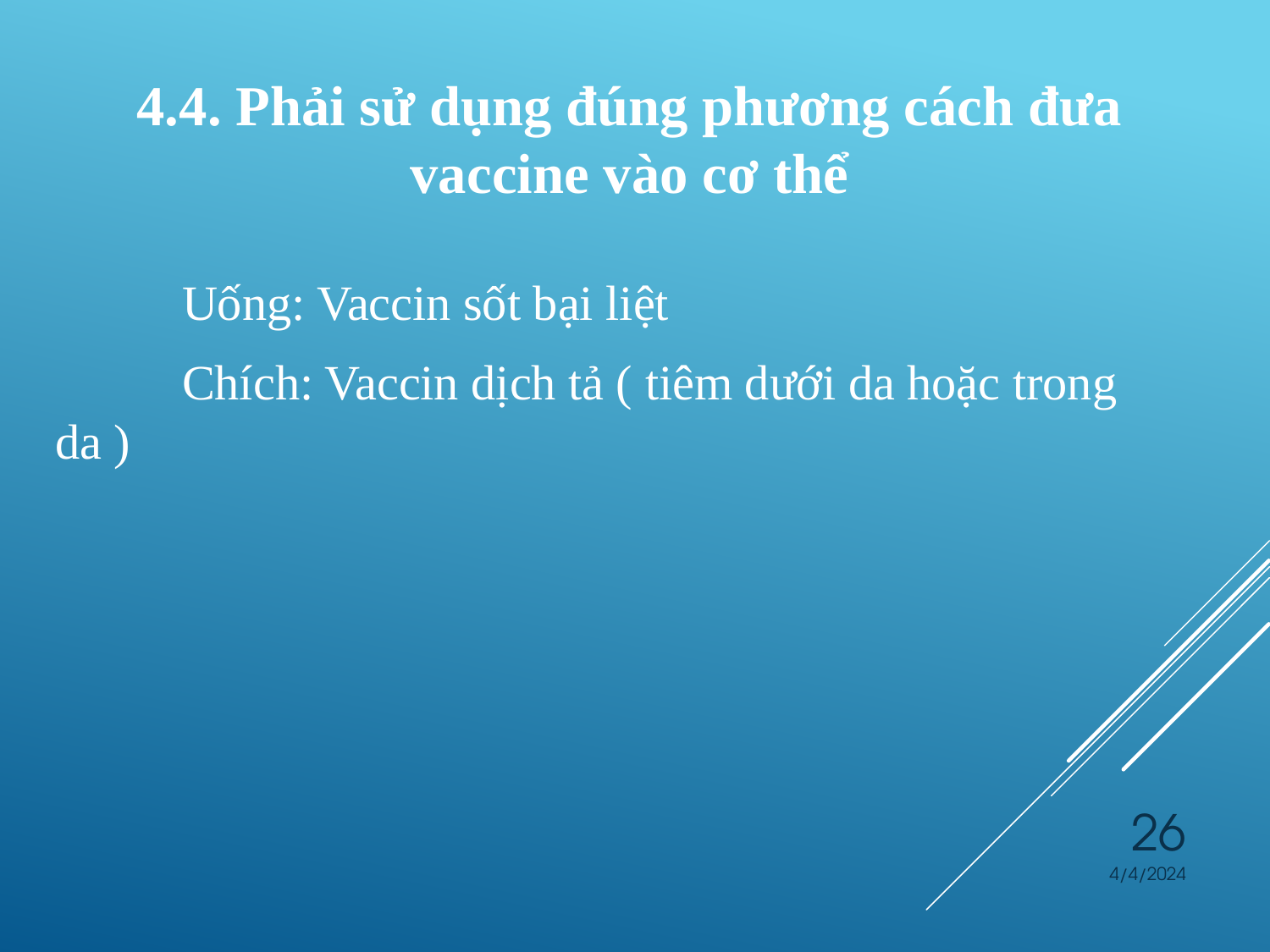

4.4. Phải sử dụng đúng phương cách đưa vaccine vào cơ thể
	Uống: Vaccin sốt bại liệt
	Chích: Vaccin dịch tả ( tiêm dưới da hoặc trong da )

26
4/4/2024